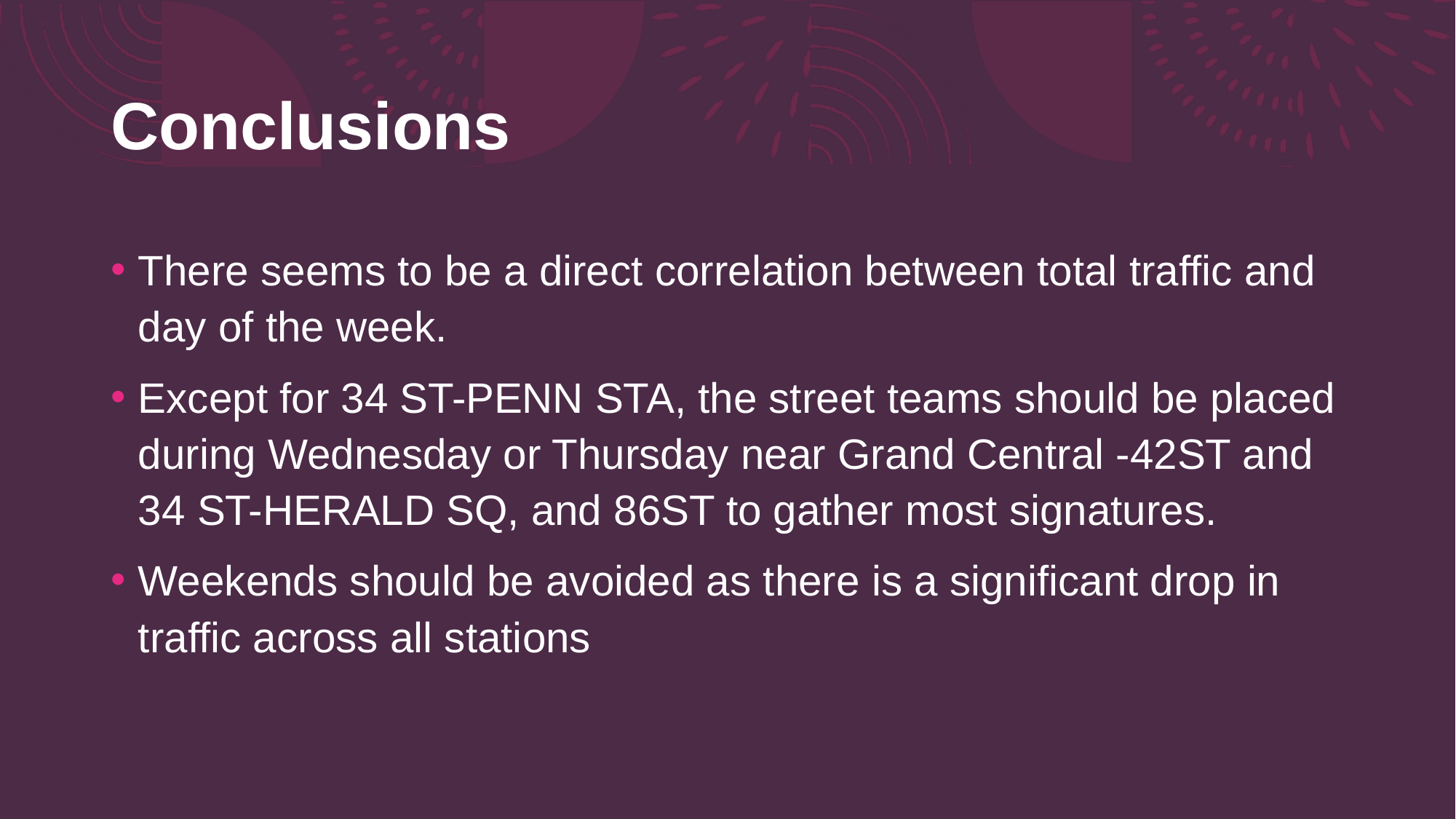

# Conclusions
There seems to be a direct correlation between total traffic and day of the week.
Except for 34 ST-PENN STA, the street teams should be placed during Wednesday or Thursday near Grand Central -42ST and 34 ST-HERALD SQ, and 86ST to gather most signatures.
Weekends should be avoided as there is a significant drop in traffic across all stations